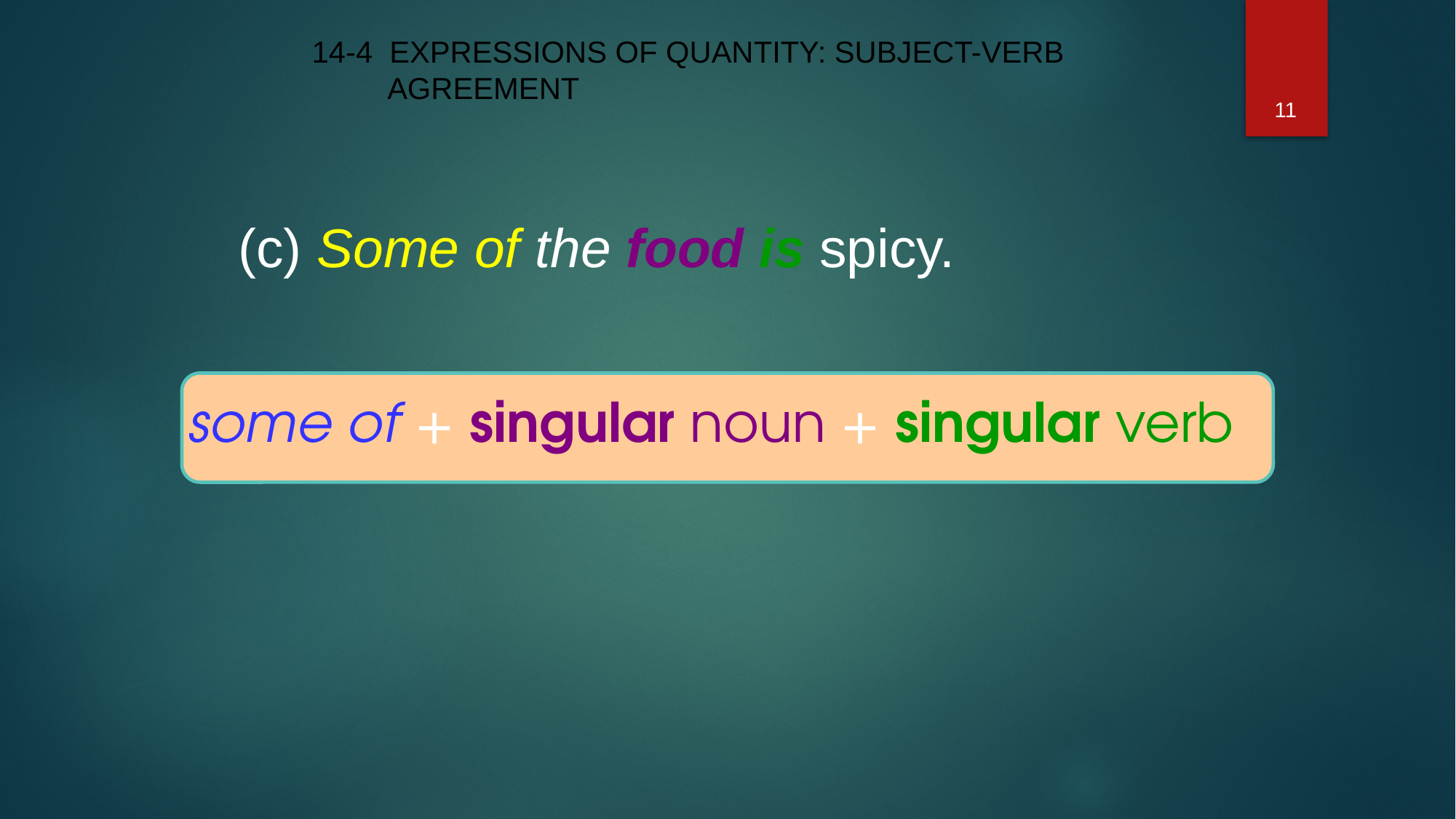

14-4  EXPRESSIONS OF QUANTITY: SUBJECT-VERB
         AGREEMENT
11
(c) Some of the food is spicy.

some of + singular noun + singular verb